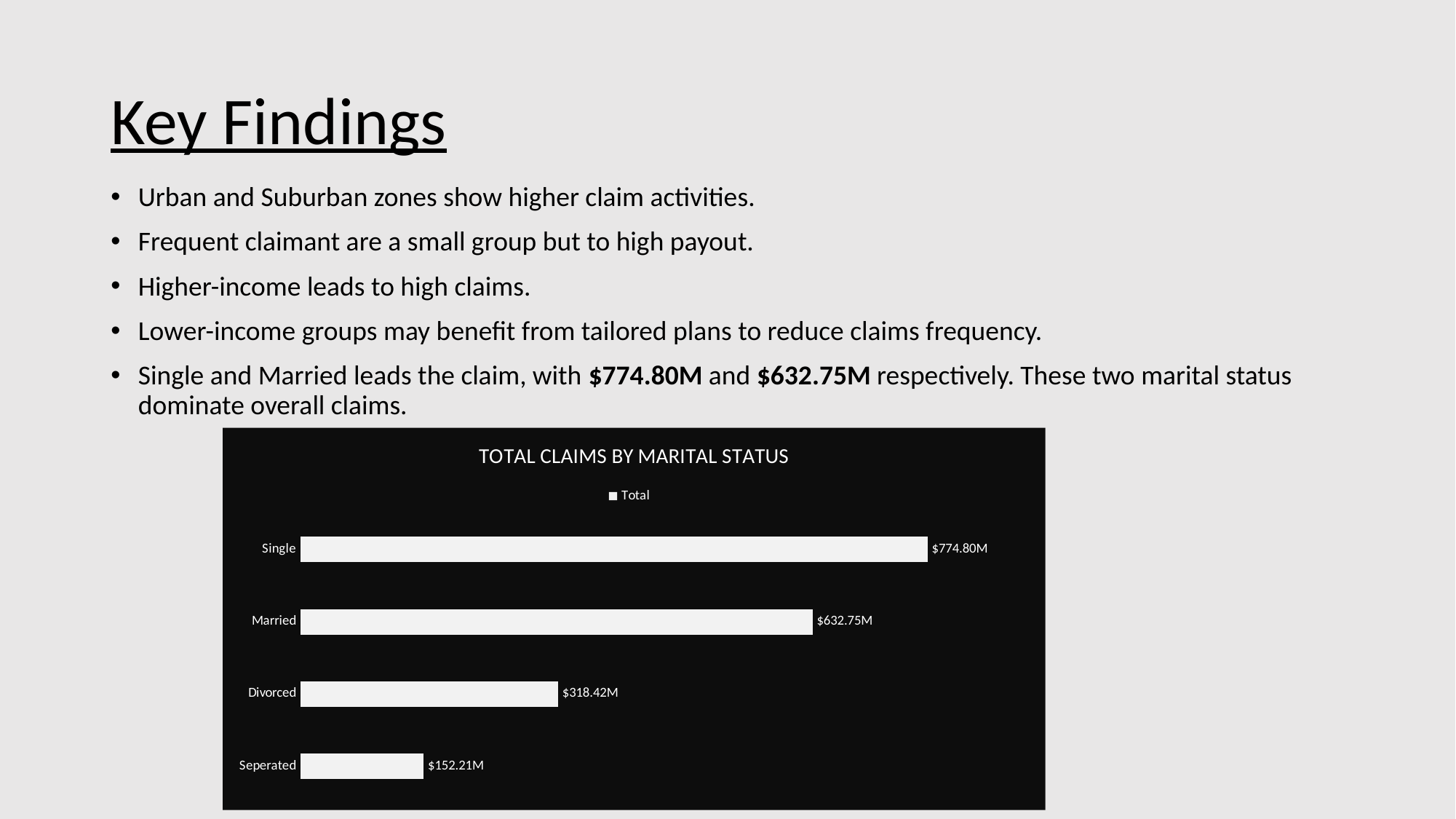

# Key Findings
Urban and Suburban zones show higher claim activities.
Frequent claimant are a small group but to high payout.
Higher-income leads to high claims.
Lower-income groups may benefit from tailored plans to reduce claims frequency.
Single and Married leads the claim, with $774.80M and $632.75M respectively. These two marital status dominate overall claims.

### Chart: TOTAL CLAIMS BY MARITAL STATUS

| Category | Total |
|---|---|
| Seperated | 152211617.14 |
| Divorced | 318416818.64 |
| Married | 632746382.58 |
| Single | 774795657.84 |